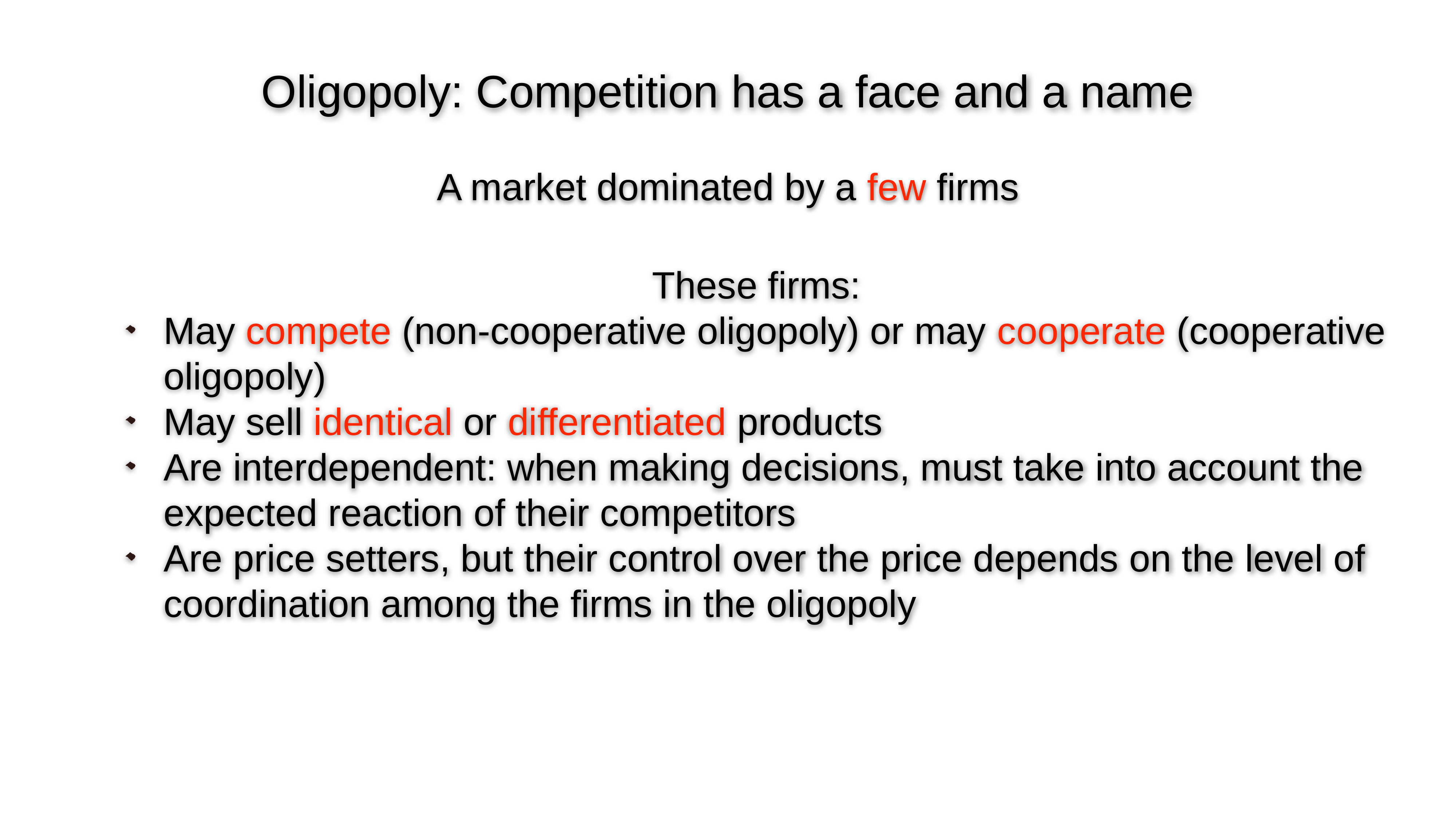

Oligopoly: Competition has a face and a name
A market dominated by a few firms
These firms:
May compete (non-cooperative oligopoly) or may cooperate (cooperative oligopoly)
May sell identical or differentiated products
Are interdependent: when making decisions, must take into account the expected reaction of their competitors
Are price setters, but their control over the price depends on the level of coordination among the firms in the oligopoly
4